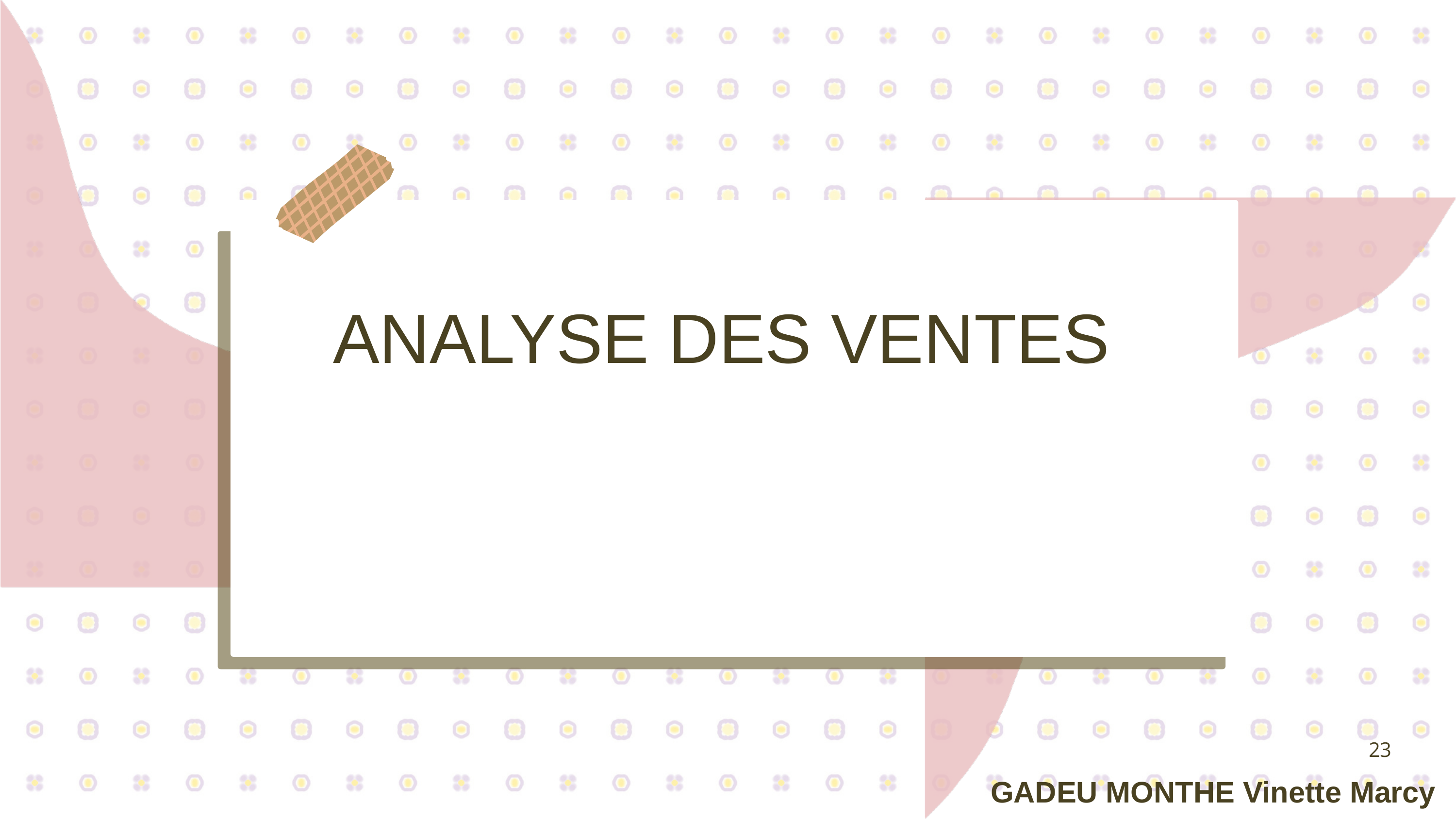

ANALYSE DES VENTES
23
GADEU MONTHE Vinette Marcy